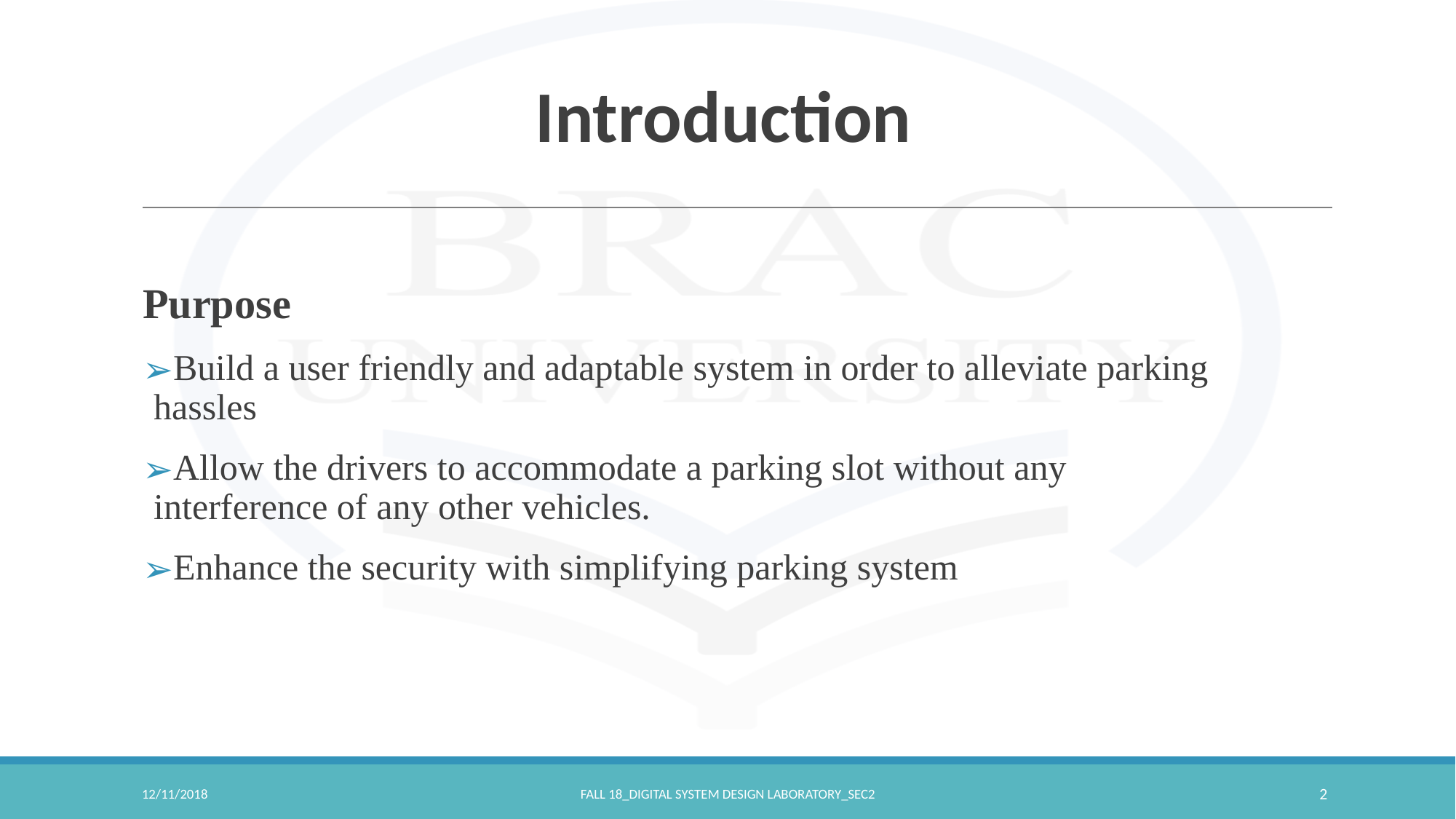

# Introduction

Purpose
Build a user friendly and adaptable system in order to alleviate parking hassles
Allow the drivers to accommodate a parking slot without any interference of any other vehicles.
Enhance the security with simplifying parking system

12/11/2018
FALL 18_DIGITAL SYSTEM DESIGN LABORATORY_SEC2
2